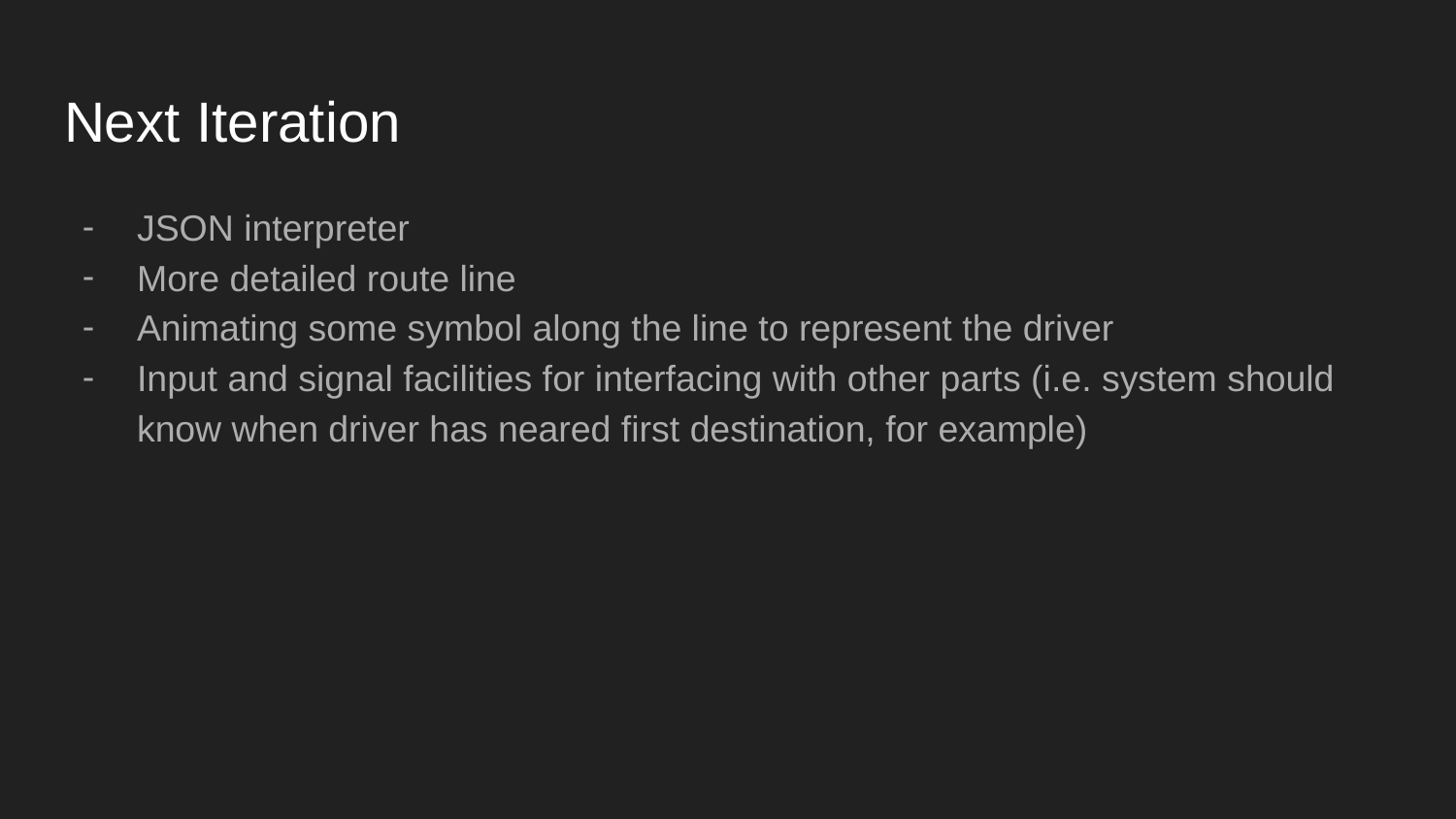

# Next Iteration
JSON interpreter
More detailed route line
Animating some symbol along the line to represent the driver
Input and signal facilities for interfacing with other parts (i.e. system should know when driver has neared first destination, for example)